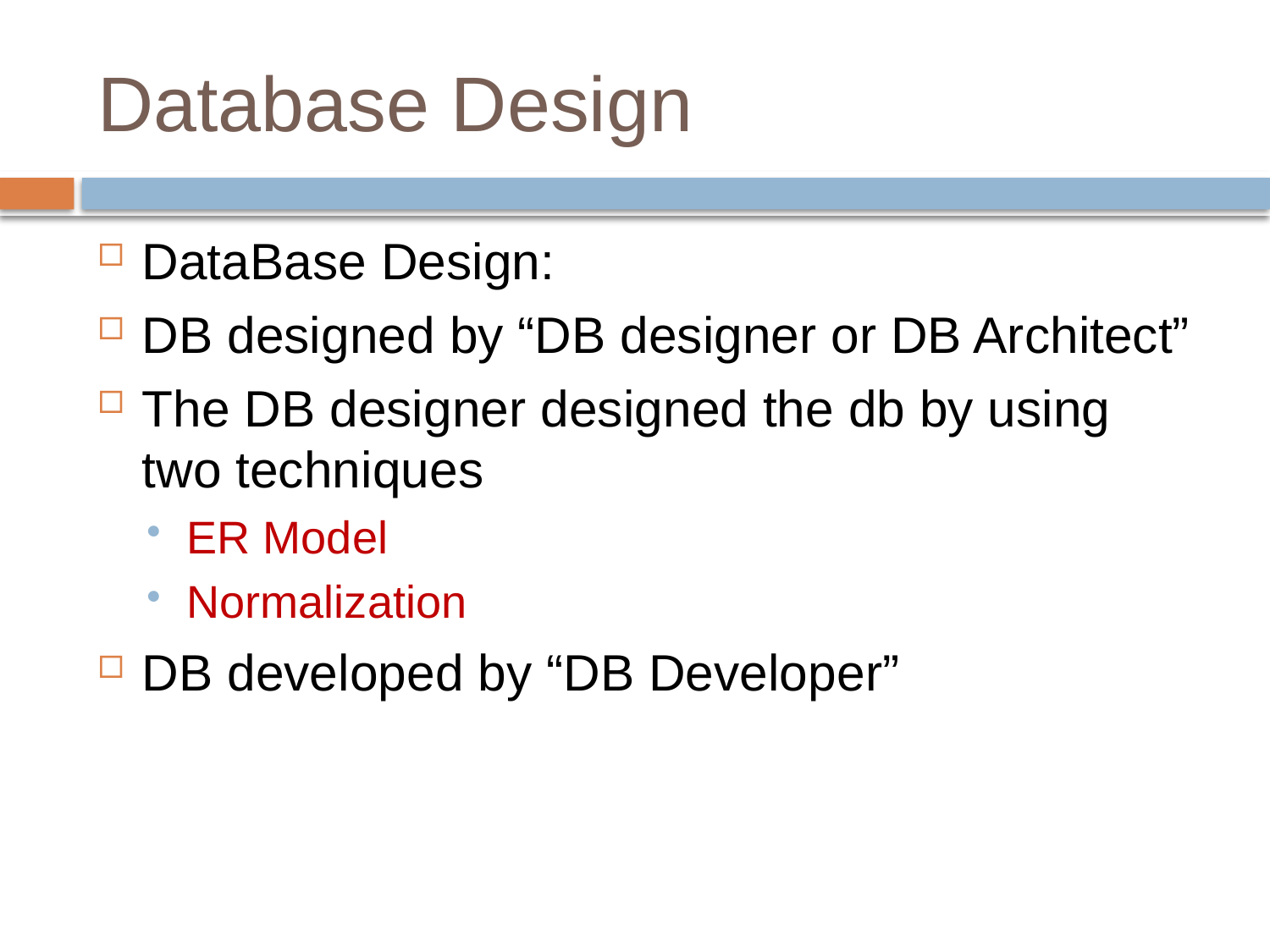

# Database Design
DataBase Design:
DB designed by “DB designer or DB Architect”
The DB designer designed the db by using two techniques
ER Model
Normalization
DB developed by “DB Developer”